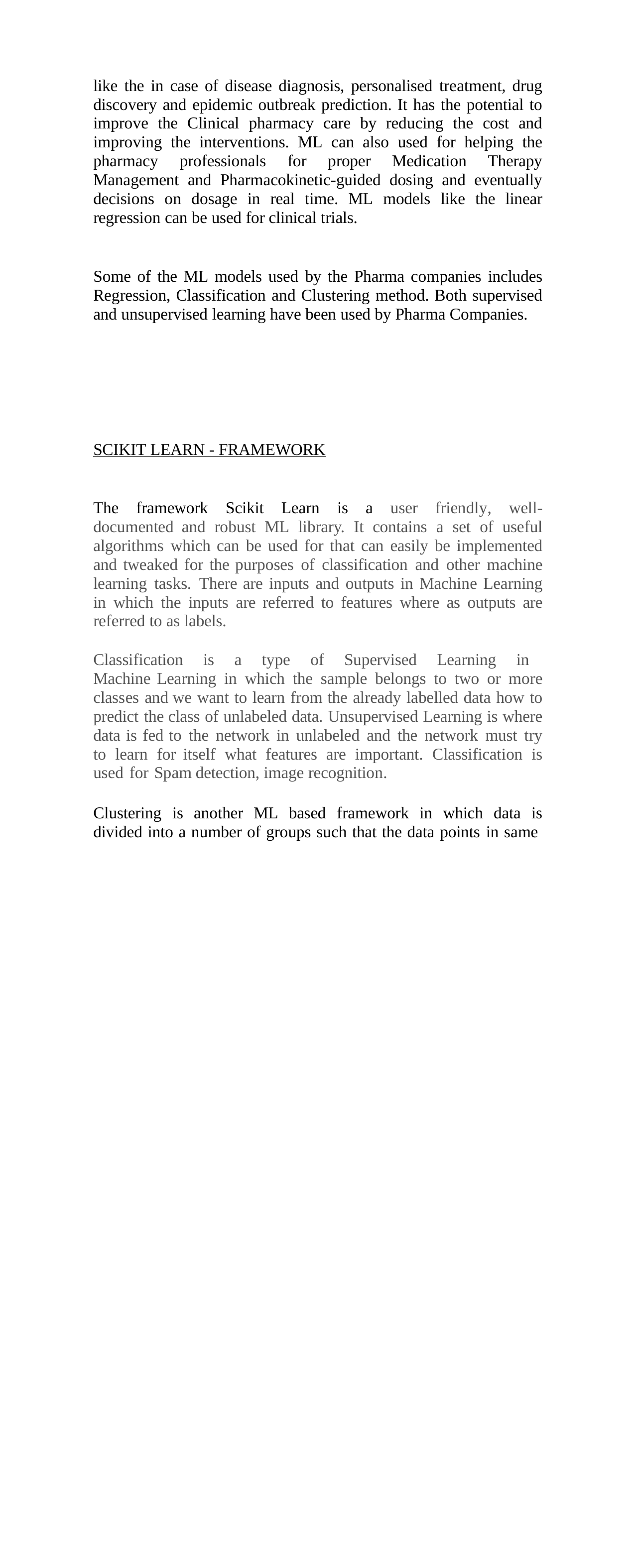

like the in case of disease diagnosis, personalised treatment, drug discovery and epidemic outbreak prediction. It has the potential to improve  the  Clinical  pharmacy  care  by  reducing  the  cost  and improving  the  interventions.  ML  can  also  used  for  helping  the pharmacy     professionals     for     proper     Medication     Therapy Management  and  Pharmacokinetic-guided  dosing  and  eventually decisions  on  dosage  in  real  time.  ML  models  like  the  linear regression can be used for clinical trials.

Some of the ML models used by the Pharma companies includes Regression, Classification and Clustering method. Both supervised and unsupervised learning have been used by Pharma Companies.
SCIKIT LEARN - FRAMEWORK

The  framework  Scikit  Learn  is  a  user  friendly,  well-documented and robust ML library. It contains a set of useful algorithms which can be used for that can easily be implemented and tweaked for the purposes of classification and other machine learning tasks. There are inputs and outputs in Machine Learning in which the inputs are referred to features where as outputs are referred to as labels.

Classification   is   a   type   of   Supervised   Learning   in   Machine Learning in which the sample belongs to two or more classes and we want to learn from the already labelled data how to predict the class of unlabeled data. Unsupervised Learning is where data is fed to the network in unlabeled and the network must try to learn for itself what features are important. Classification is used for Spam detection, image recognition.

Clustering  is  another  ML  based  framework  in  which  data  is divided into a number of groups such that the data points in same